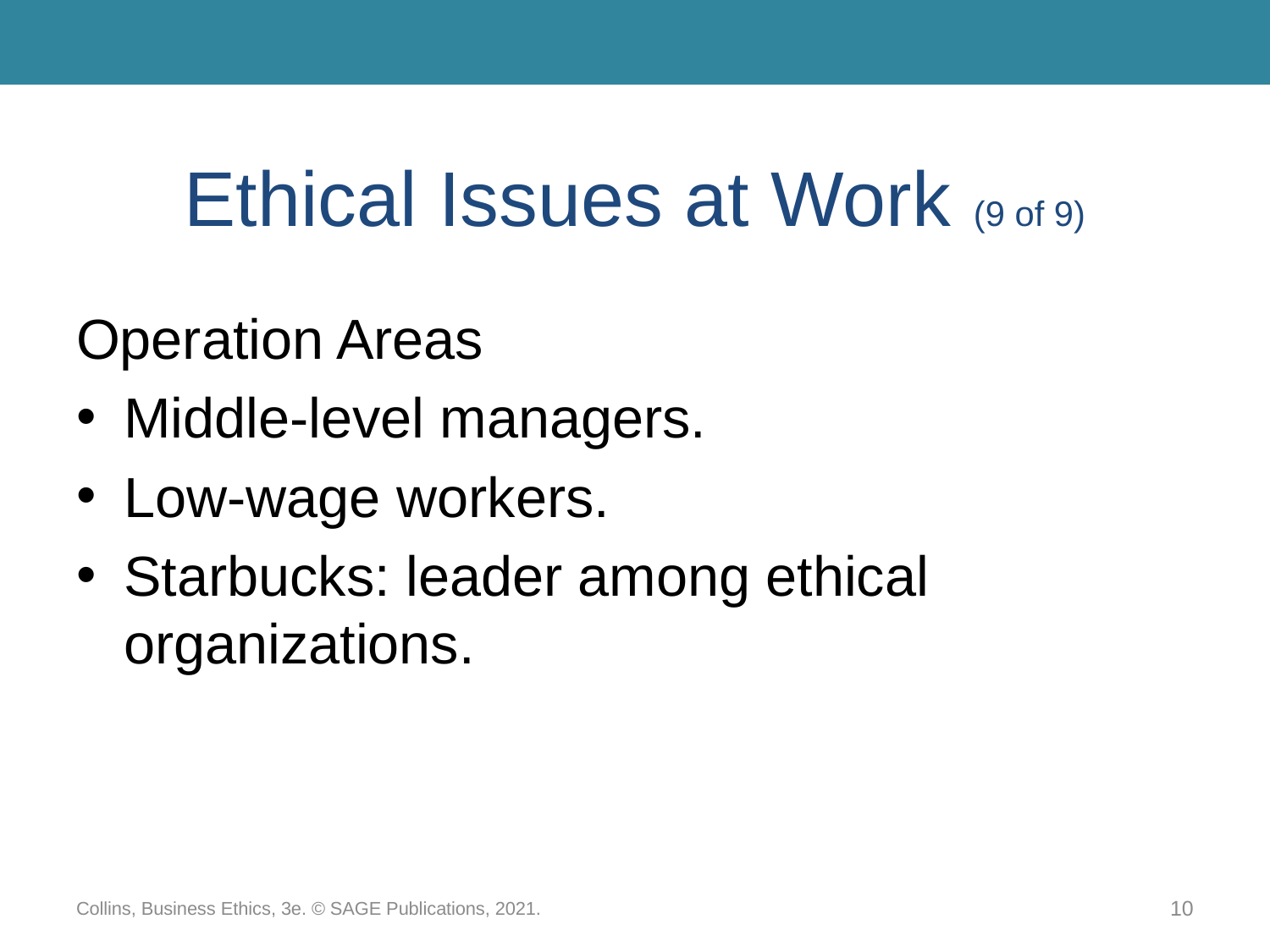

# Ethical Issues at Work (9 of 9)
Operation Areas
Middle-level managers.
Low-wage workers.
Starbucks: leader among ethical organizations.
Collins, Business Ethics, 3e. © SAGE Publications, 2021.
10